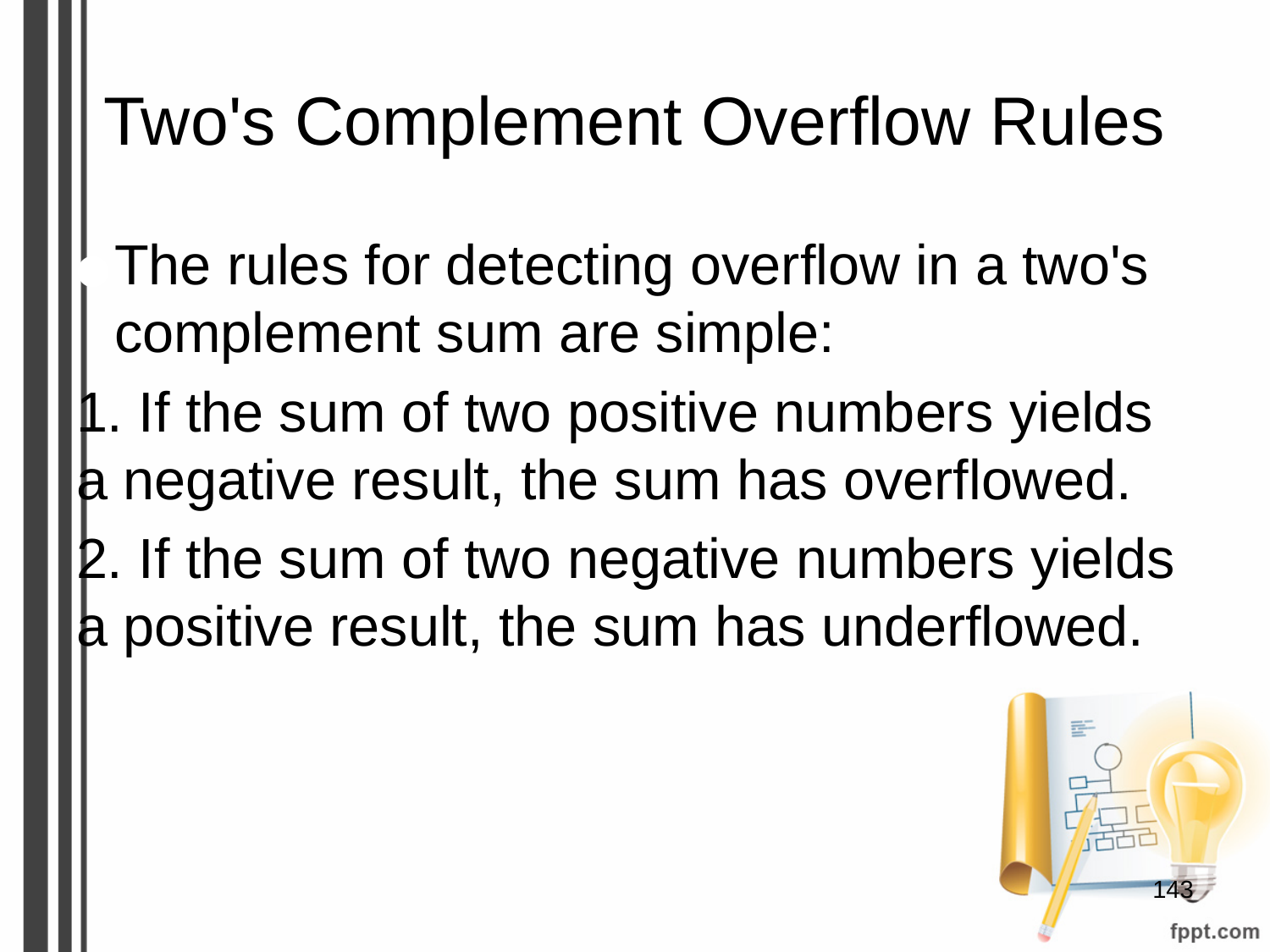

# Two's Complement Overflow Rules
The rules for detecting overflow in a two's complement sum are simple:
1. If the sum of two positive numbers yields a negative result, the sum has overflowed.
2. If the sum of two negative numbers yields a positive result, the sum has underflowed.

143